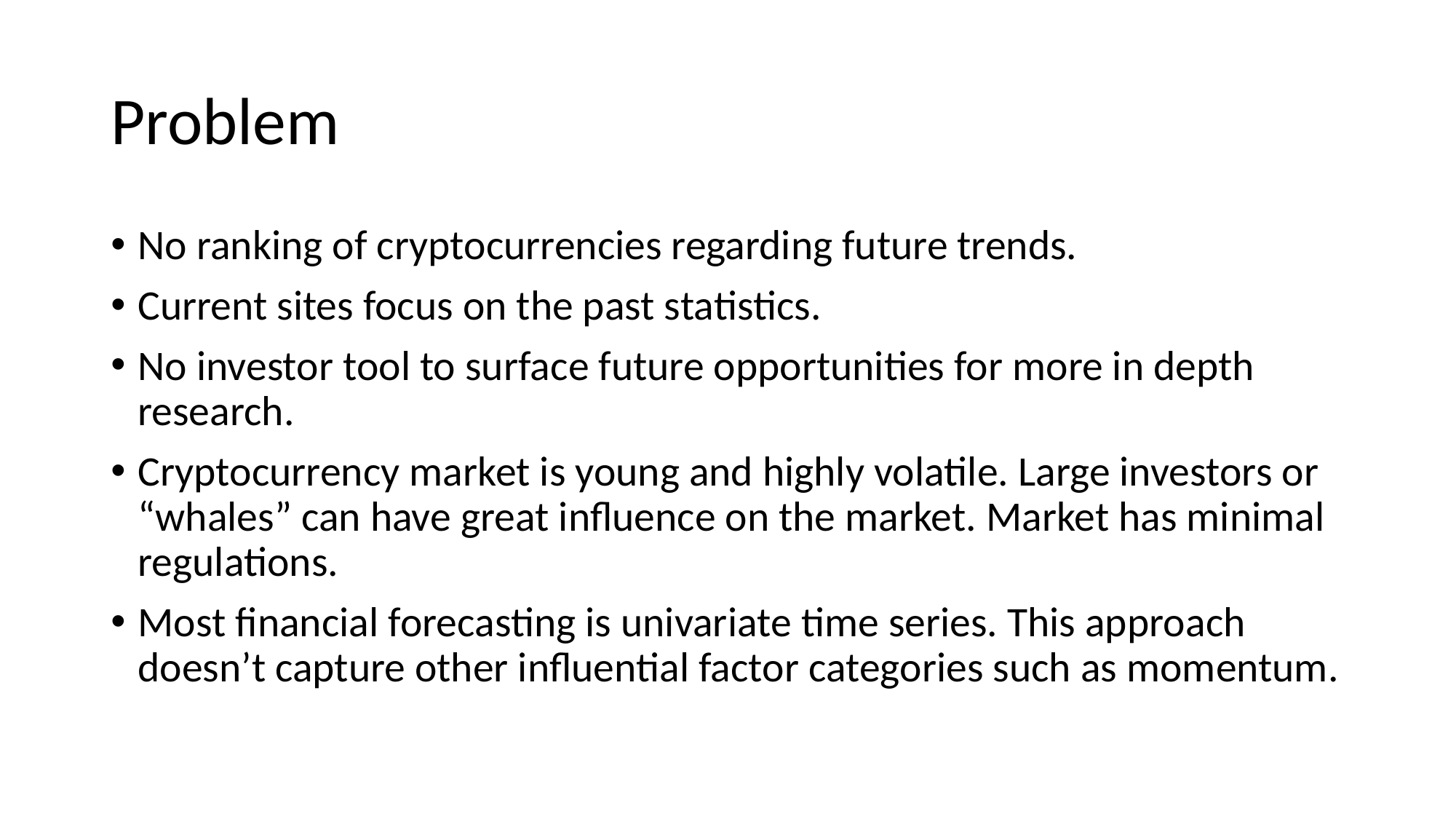

# Problem
No ranking of cryptocurrencies regarding future trends.
Current sites focus on the past statistics.
No investor tool to surface future opportunities for more in depth research.
Cryptocurrency market is young and highly volatile. Large investors or “whales” can have great influence on the market. Market has minimal regulations.
Most financial forecasting is univariate time series. This approach doesn’t capture other influential factor categories such as momentum.